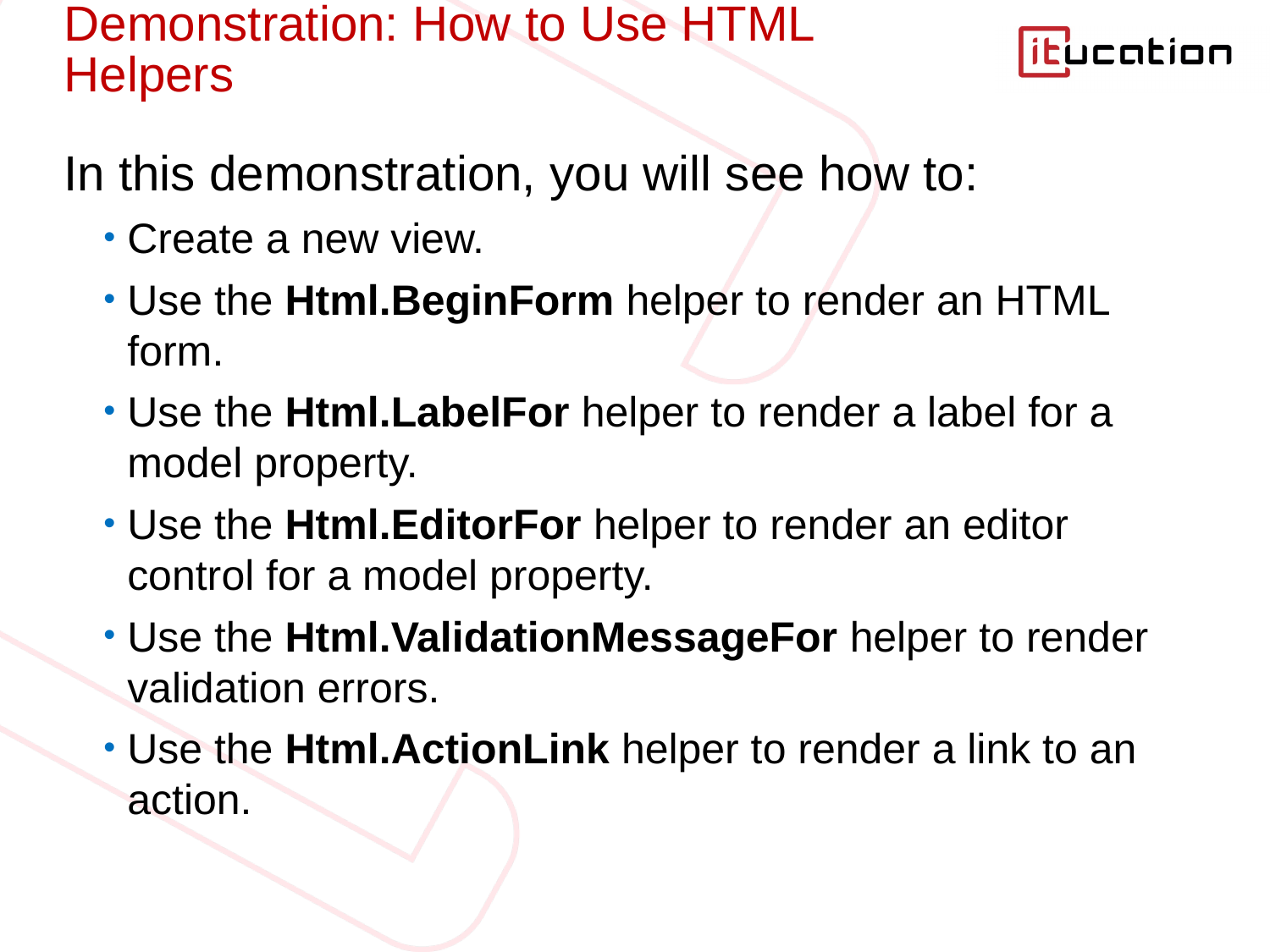

# Demonstration: How to Use HTML Helpers
In this demonstration, you will see how to:
Create a new view.
Use the Html.BeginForm helper to render an HTML form.
Use the Html.LabelFor helper to render a label for a model property.
Use the Html.EditorFor helper to render an editor control for a model property.
Use the Html.ValidationMessageFor helper to render validation errors.
Use the Html.ActionLink helper to render a link to an action.